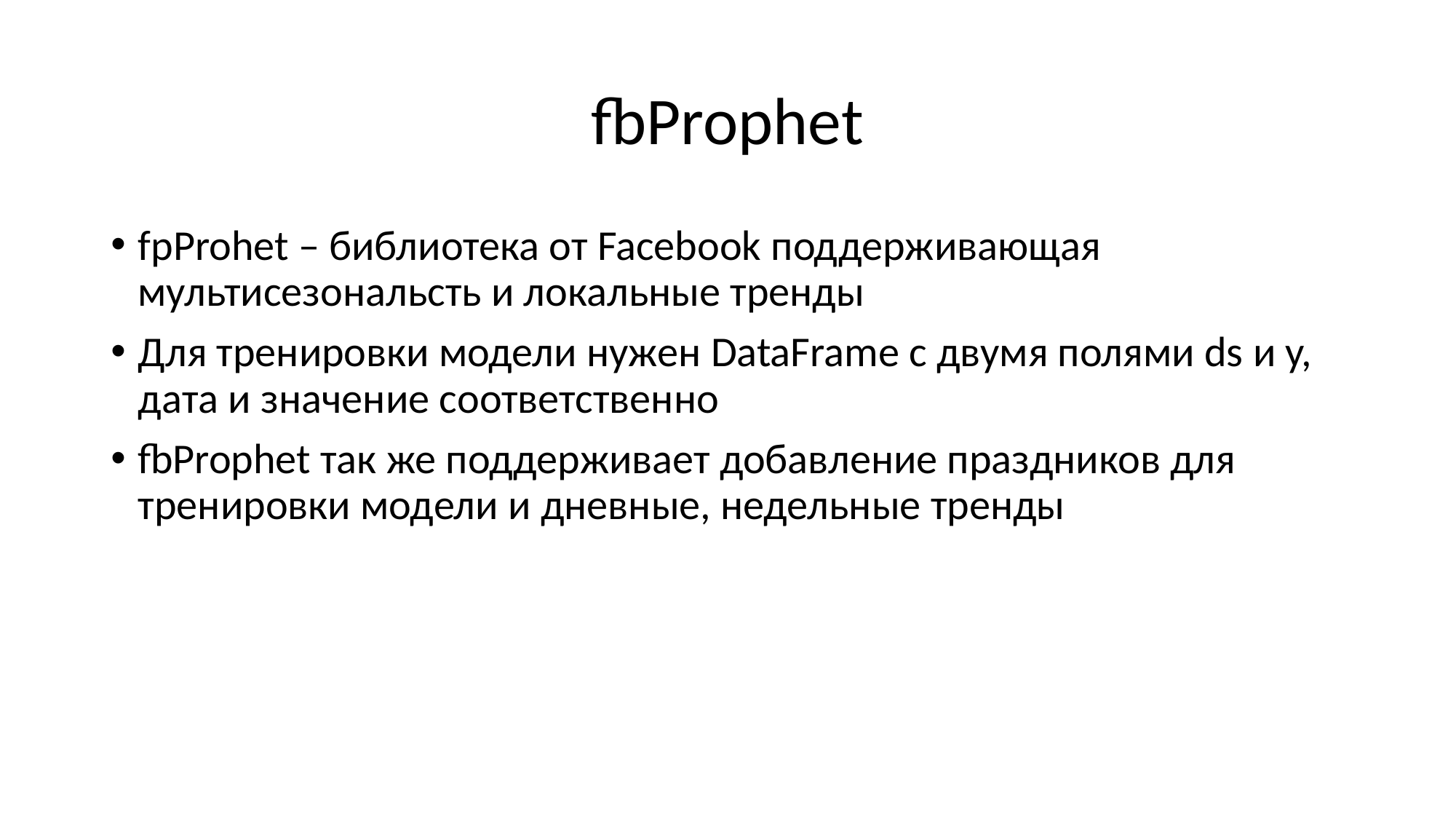

# fbProphet
fpProhet – библиотека от Facebook поддерживающая мультисезональсть и локальные тренды
Для тренировки модели нужен DataFrame с двумя полями ds и y, дата и значение соответственно
fbProphet так же поддерживает добавление праздников для тренировки модели и дневные, недельные тренды